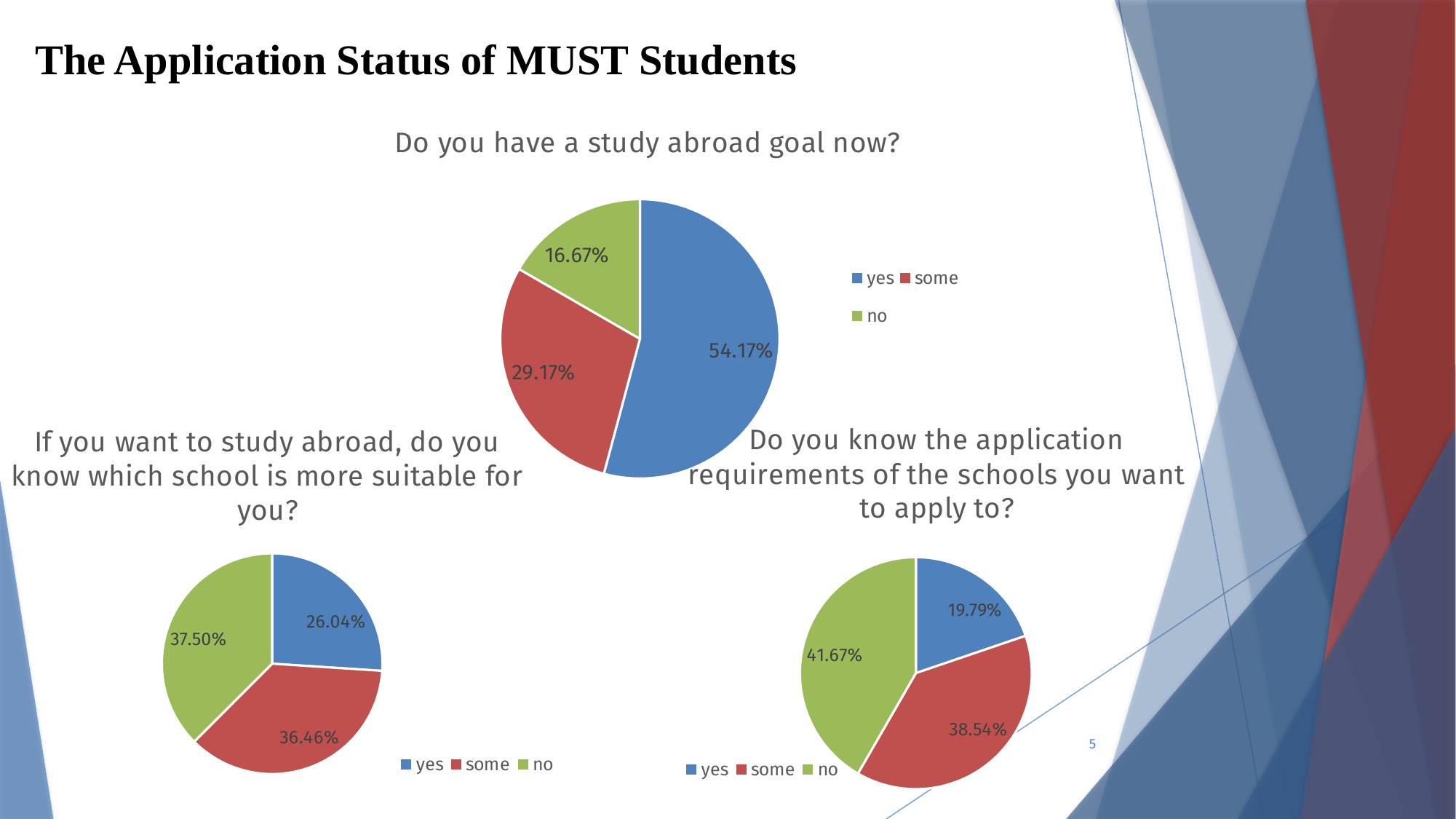

The Application Status of MUST Students

### Chart:

| Category | Do you have a study abroad goal now? |
|---|---|
| yes | 0.5417 |
| some | 0.2917 |
| no | 0.1667 |

### Chart:

| Category | Do you know the application requirements of the schools you want to apply to? |
|---|---|
| yes | 0.1979 |
| some | 0.3854 |
| no | 0.4167 |

### Chart:

| Category | If you want to study abroad, do you know which school is more suitable for you? |
|---|---|
| yes | 0.2604 |
| some | 0.3646 |
| no | 0.375 |
5